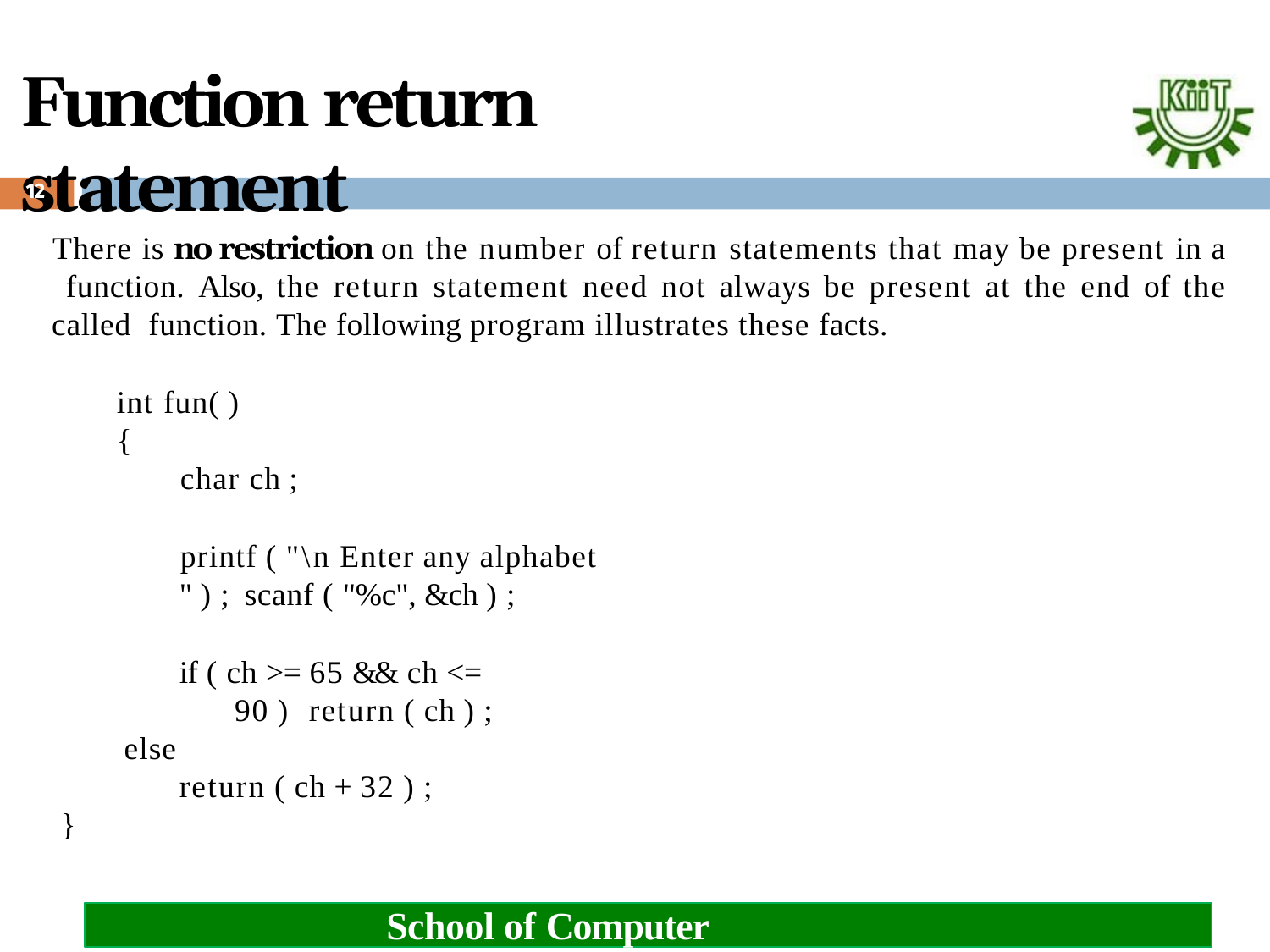

# Function return statement

12
There is no restriction on the number of return statements that may be present in a  function. Also, the return statement need not always be present at the end of the called  function. The following program illustrates these facts.

int fun( )
{
char ch ;

printf ( "\n Enter any alphabet " ) ;  scanf ( "%c", &ch ) ;

if ( ch >= 65 && ch <= 90 )  return ( ch ) ;
else
return ( ch + 32 ) ;
}

School of Computer Engineering